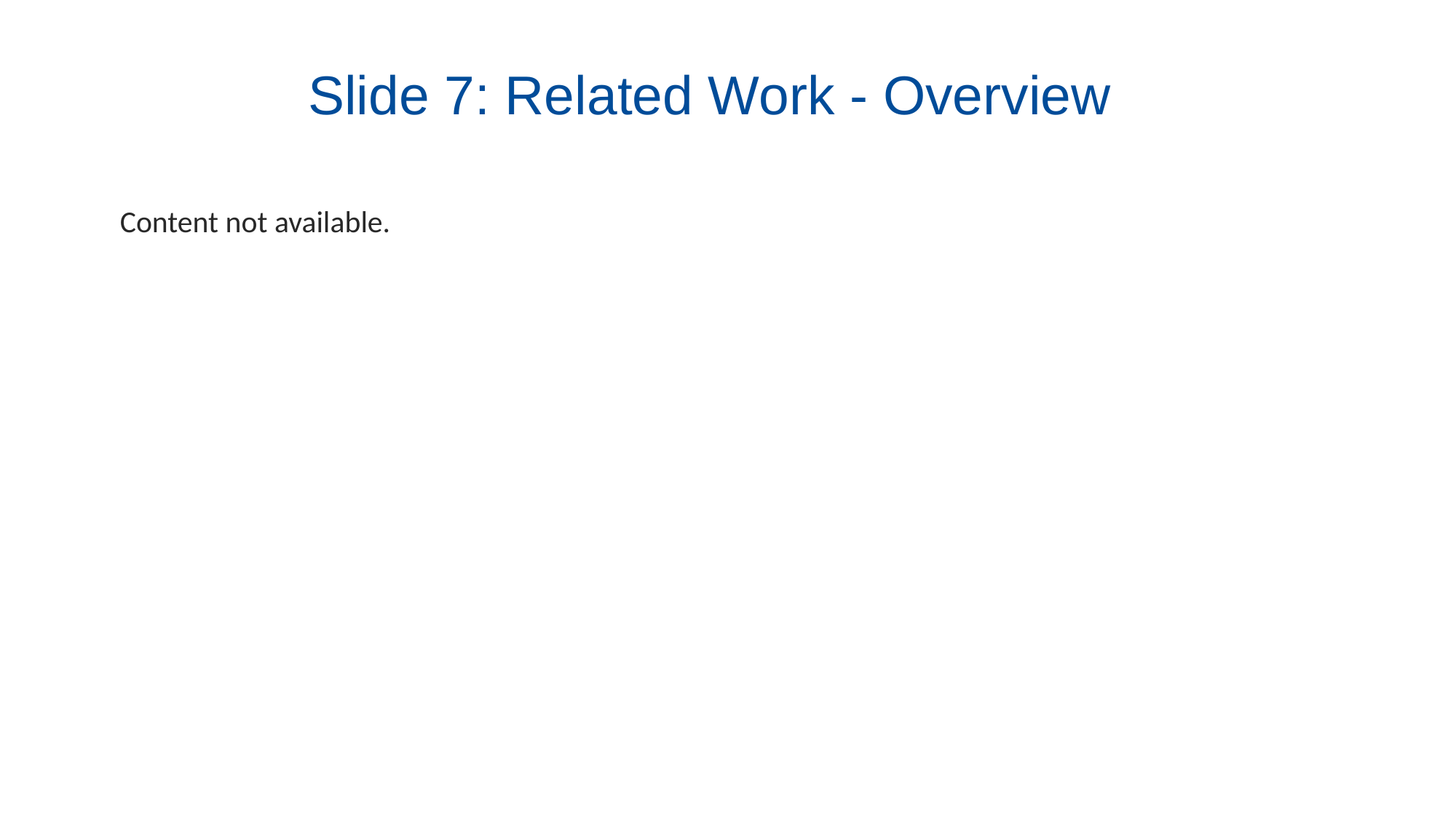

Slide 7: Related Work - Overview

Content not available.